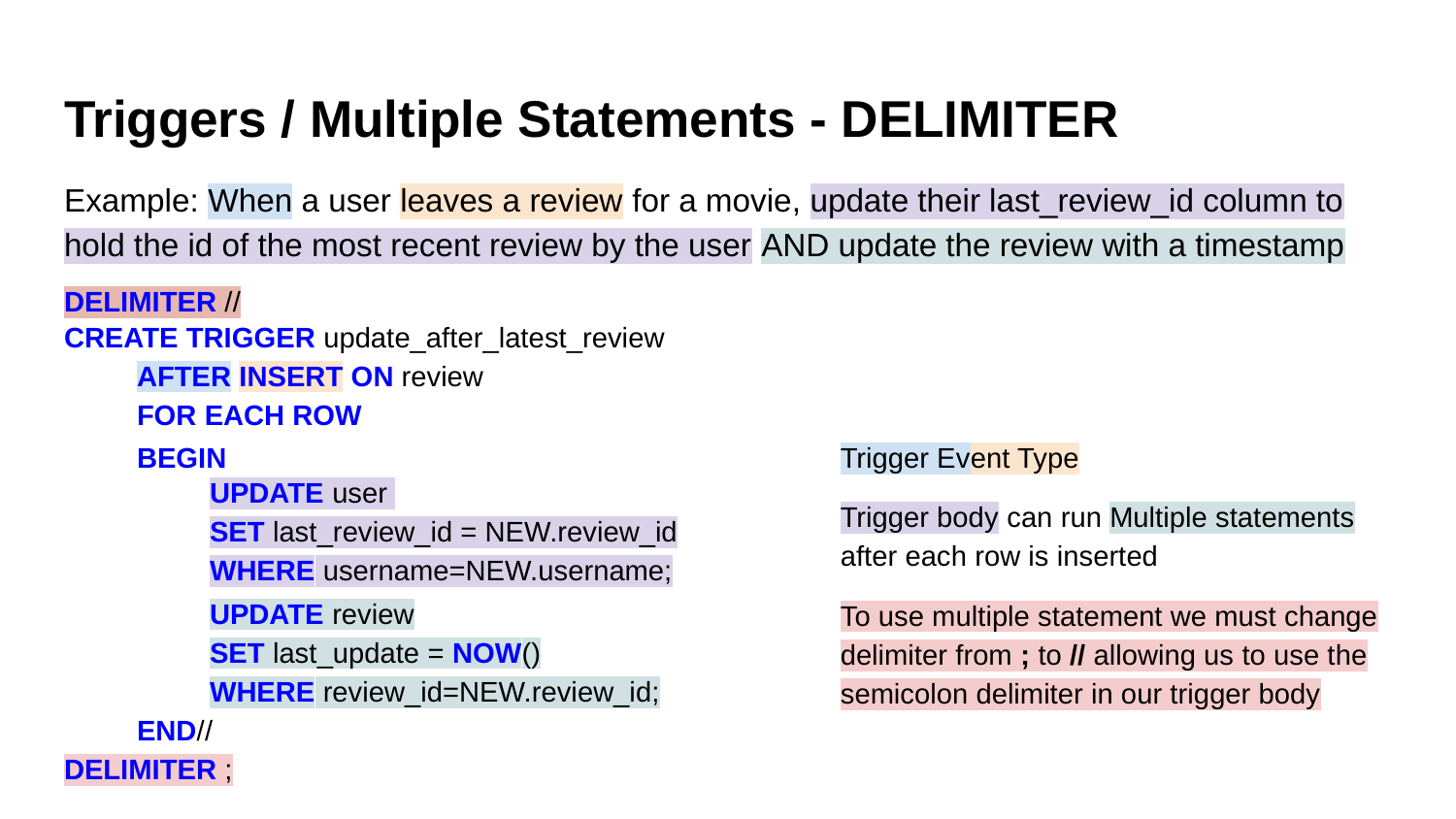

# Triggers / Multiple Statements - DELIMITER
Example: When a user leaves a review for a movie, update their last_review_id column to hold the id of the most recent review by the user AND update the review with a timestamp

CREATE TRIGGER update_after_latest_review
AFTER INSERT ON review
FOR EACH ROW

UPDATE user
SET last_review_id = NEW.review_id
WHERE username=NEW.username;
DELIMITER //

BEGIN

UPDATE review
SET last_update = NOW()
WHERE review_id=NEW.review_id;
END//
DELIMITER ;
Trigger Event Type
Trigger body can run Multiple statements after each row is inserted
To use multiple statement we must change delimiter from ; to // allowing us to use the semicolon delimiter in our trigger body